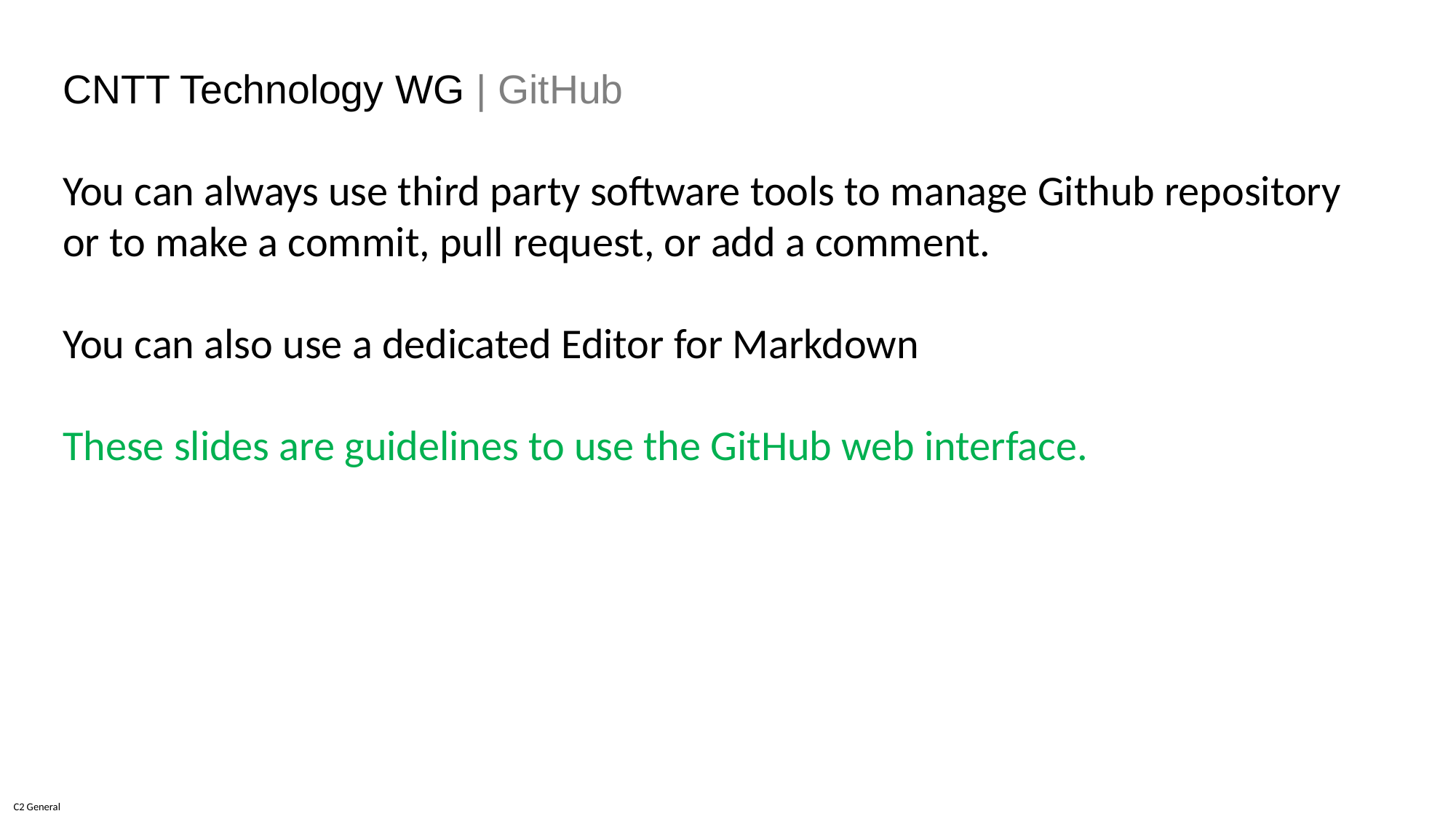

CNTT Technology WG | GitHub
You can always use third party software tools to manage Github repository or to make a commit, pull request, or add a comment.

You can also use a dedicated Editor for Markdown

These slides are guidelines to use the GitHub web interface.